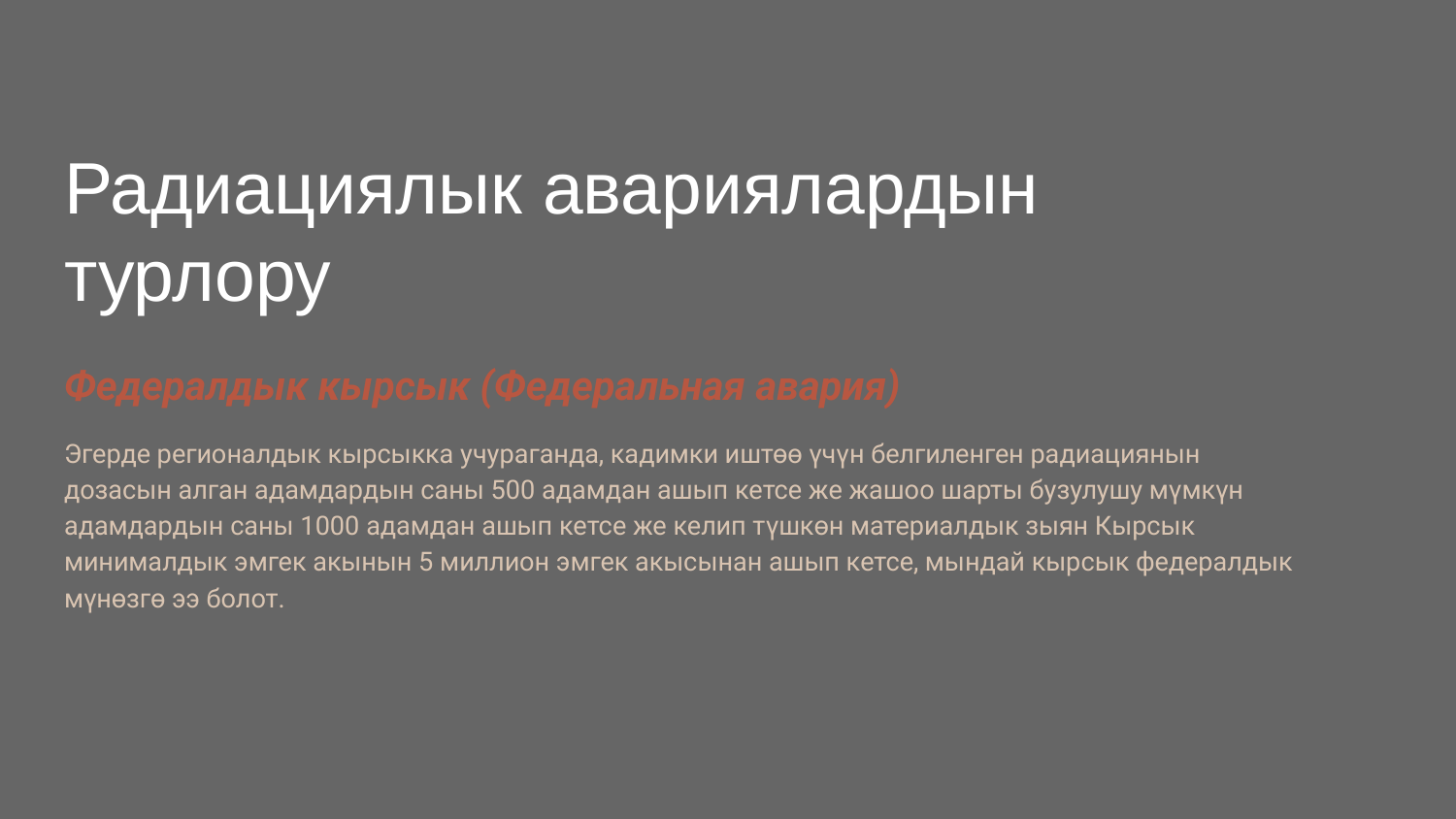

# Радиациялык авариялардын турлору
Федералдык кырсык (Федеральная авария)
Эгерде регионалдык кырсыкка учураганда, кадимки иштөө үчүн белгиленген радиациянын дозасын алган адамдардын саны 500 адамдан ашып кетсе же жашоо шарты бузулушу мүмкүн адамдардын саны 1000 адамдан ашып кетсе же келип түшкөн материалдык зыян Кырсык минималдык эмгек акынын 5 миллион эмгек акысынан ашып кетсе, мындай кырсык федералдык мүнөзгө ээ болот.